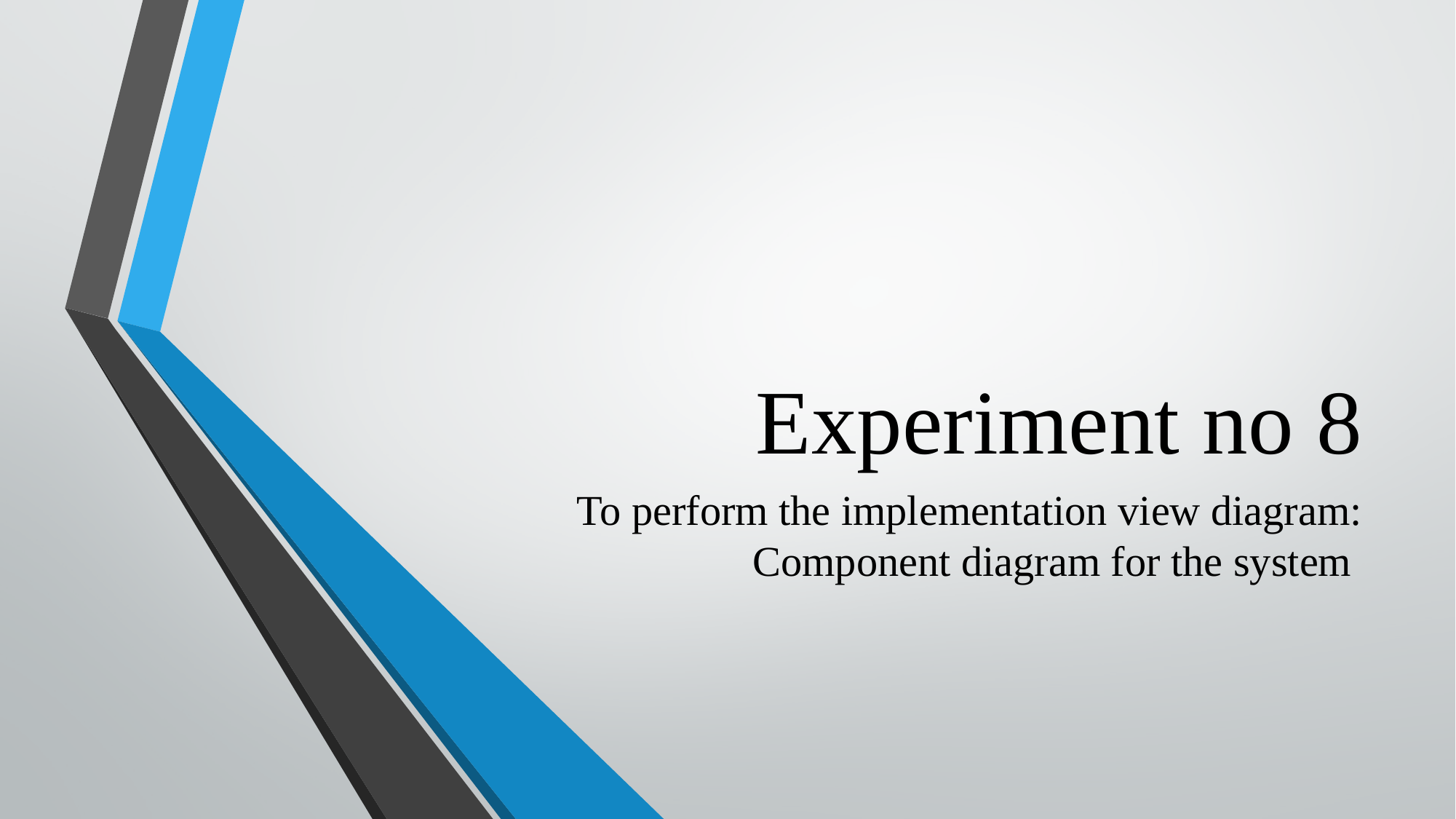

# Experiment no 8
To perform the implementation view diagram: Component diagram for the system